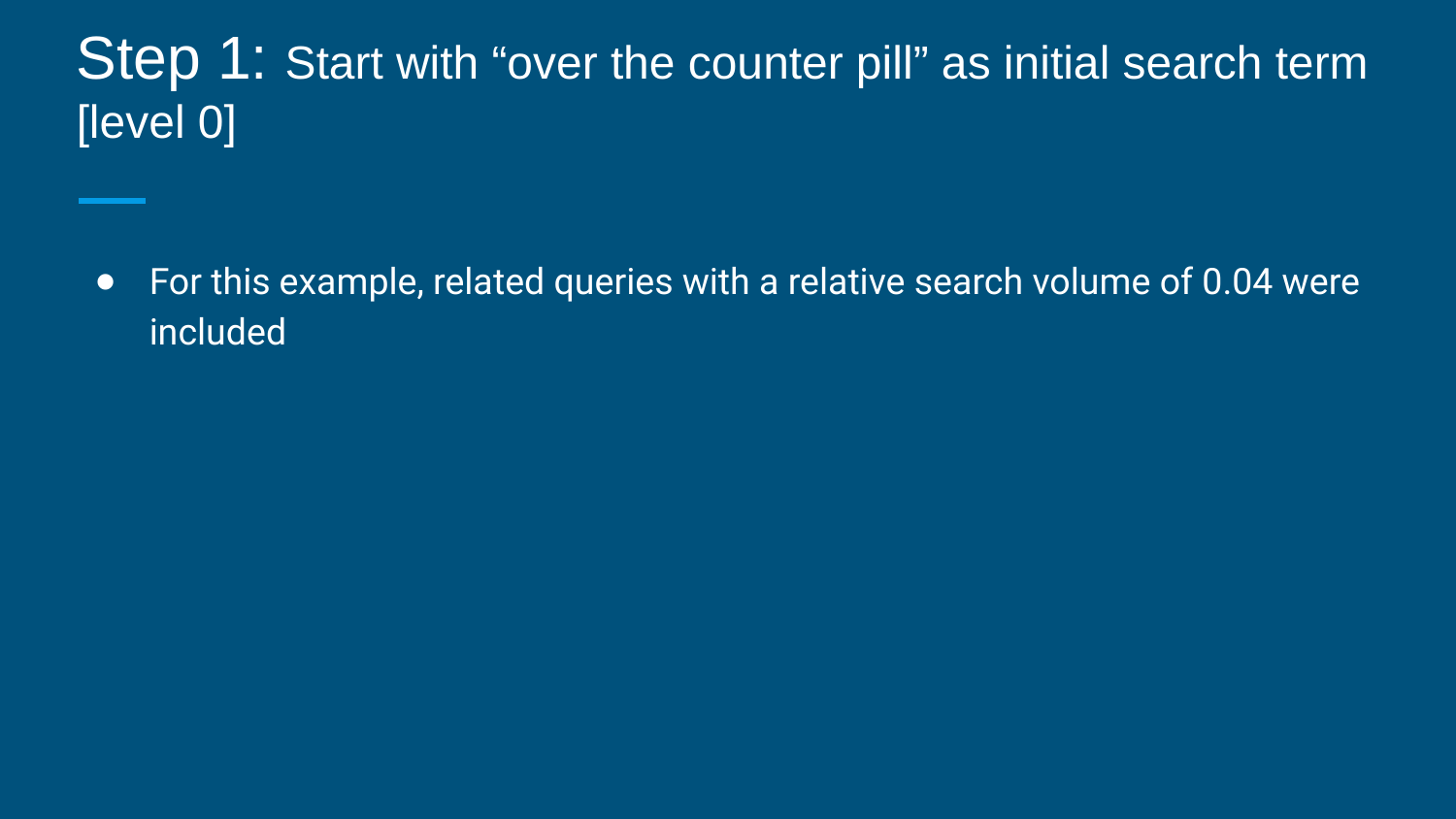

# Step 1: Start with “over the counter pill” as initial search term [level 0]
For this example, related queries with a relative search volume of 0.04 were included